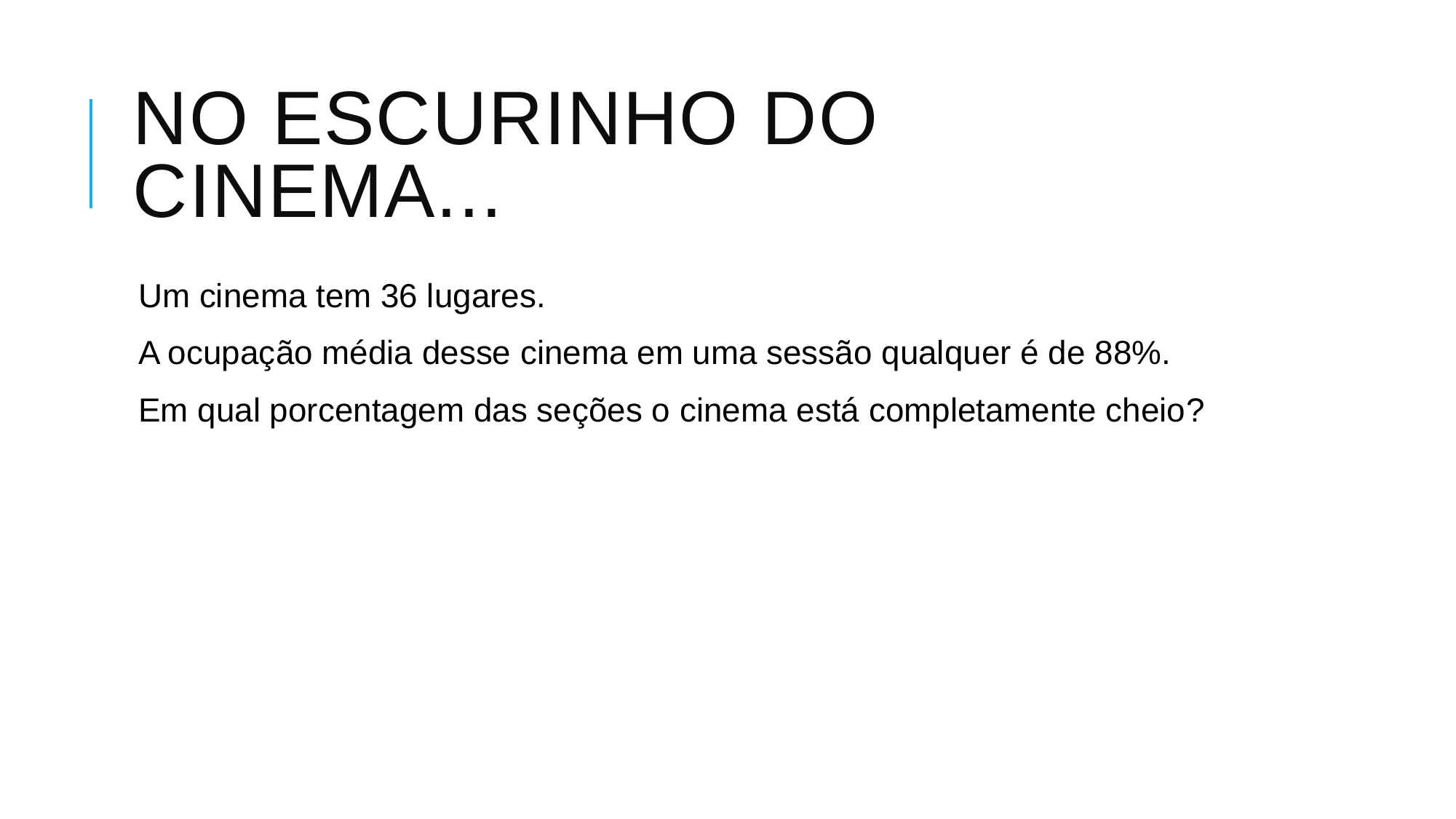

# No escurinho do cinema...
Um cinema tem 36 lugares.
A ocupação média desse cinema em uma sessão qualquer é de 88%.
Em qual porcentagem das seções o cinema está completamente cheio?